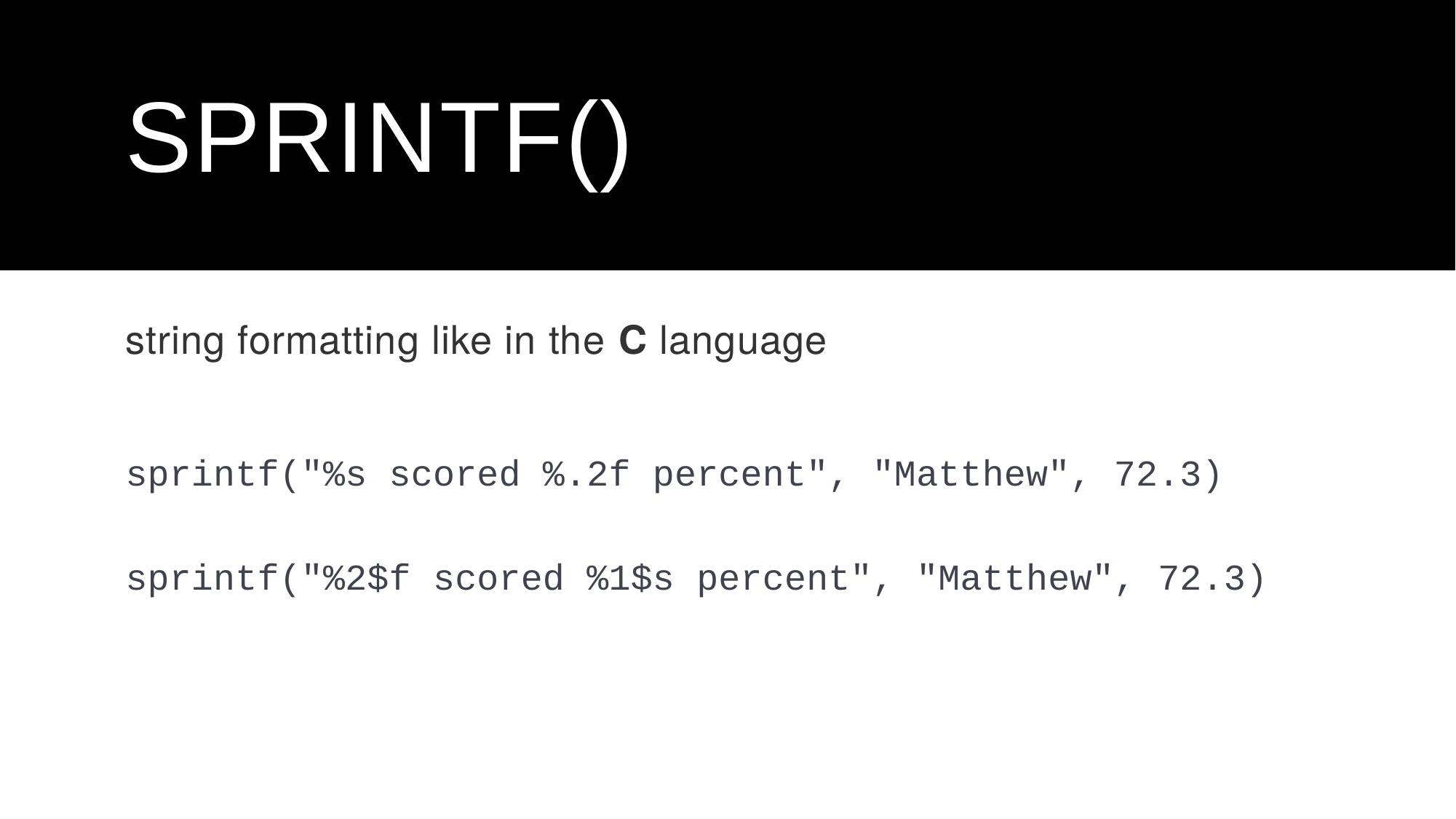

# Sprintf()
string formatting like in the C language

sprintf("%s scored %.2f percent", "Matthew", 72.3)

sprintf("%2$f scored %1$s percent", "Matthew", 72.3)